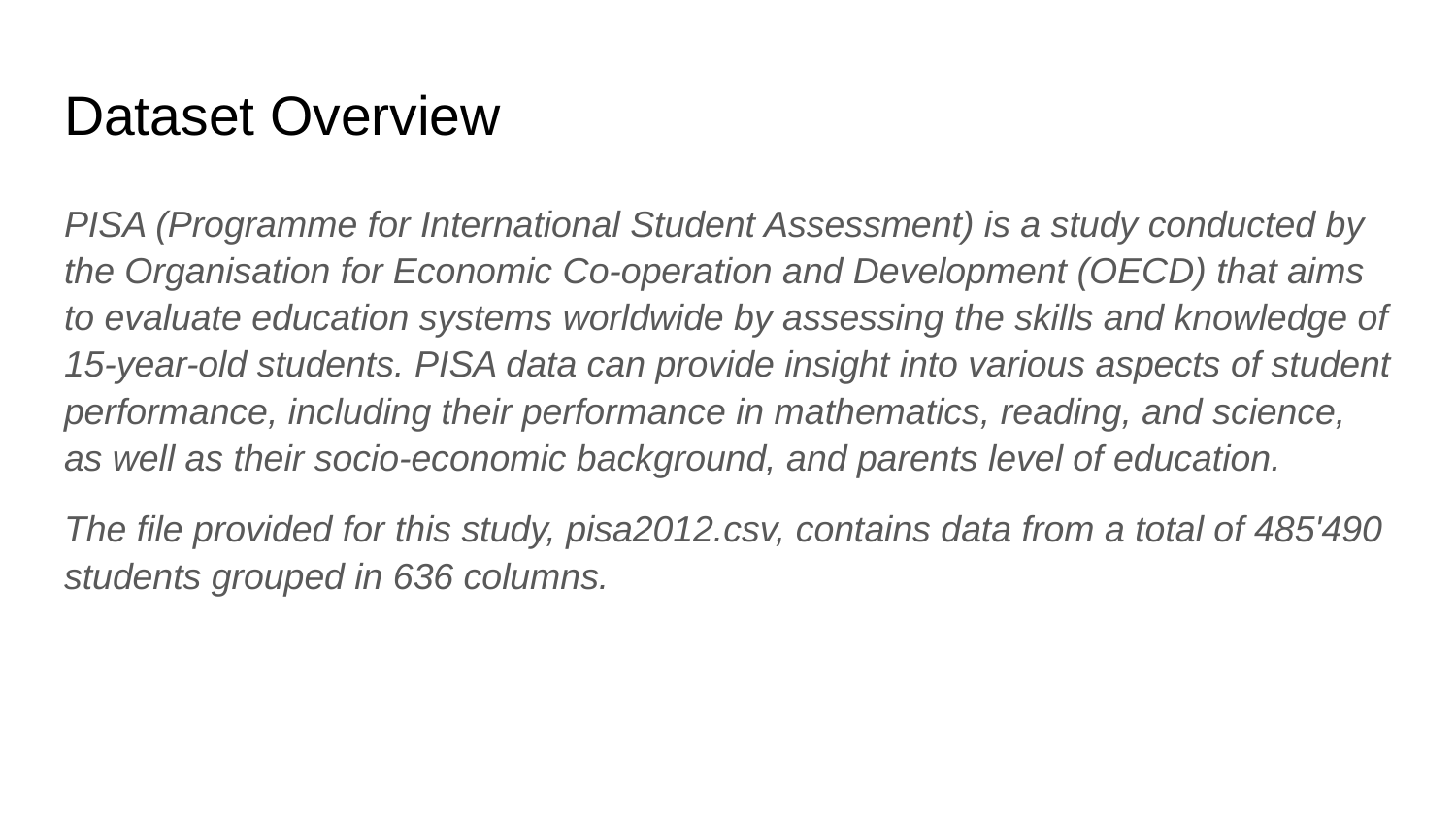

# Dataset Overview

PISA (Programme for International Student Assessment) is a study conducted by the Organisation for Economic Co-operation and Development (OECD) that aims to evaluate education systems worldwide by assessing the skills and knowledge of 15-year-old students. PISA data can provide insight into various aspects of student performance, including their performance in mathematics, reading, and science, as well as their socio-economic background, and parents level of education.
The file provided for this study, pisa2012.csv, contains data from a total of 485'490 students grouped in 636 columns.